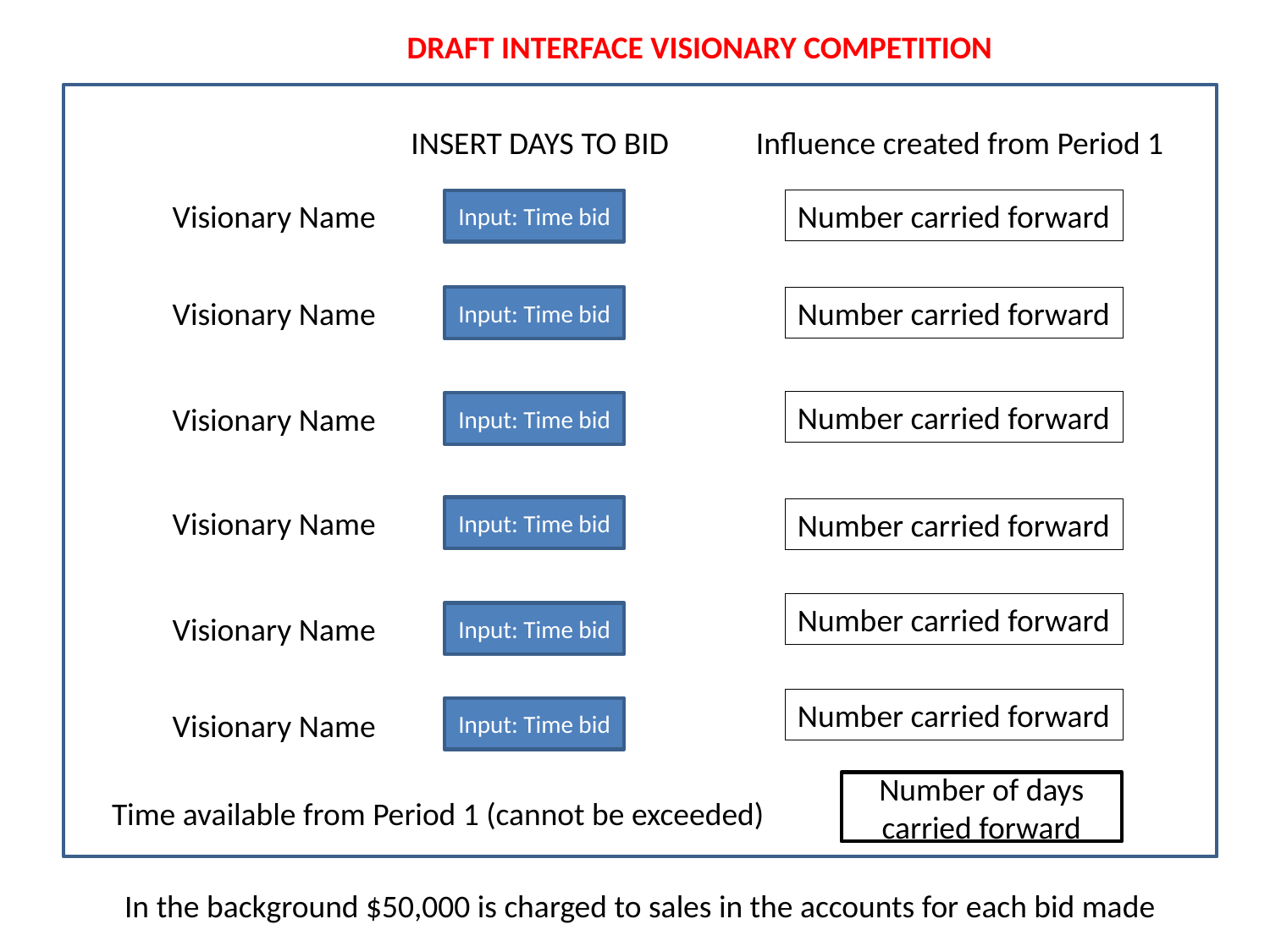

DRAFT INTERFACE VISIONARY COMPETITION

INSERT DAYS TO BID
Influence created from Period 1
Visionary Name
Input: Time bid
Number carried forward
THESE CARRY FORWARD NUMBERS ARE NEEDED TO MAKE A GOOD DECISION
Visionary Name
Input: Time bid
Number carried forward
Number carried forward
Visionary Name
Input: Time bid
Visionary Name
Input: Time bid
Number carried forward
Number carried forward
Visionary Name
Input: Time bid
Number carried forward
Input: Time bid
Visionary Name
Number of days carried forward
Time available from Period 1 (cannot be exceeded)
In the background $50,000 is charged to sales in the accounts for each bid made